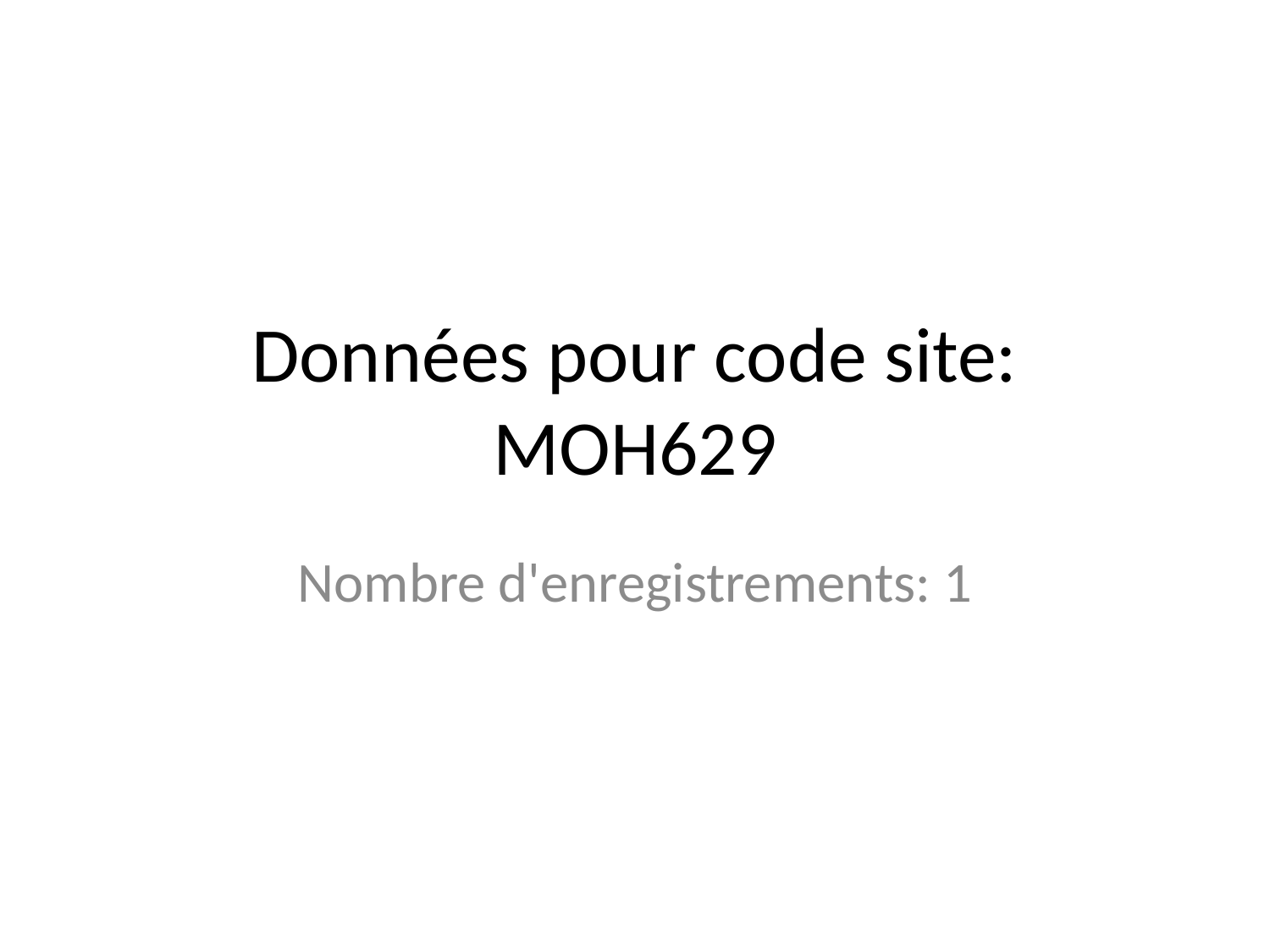

# Données pour code site: MOH629
Nombre d'enregistrements: 1